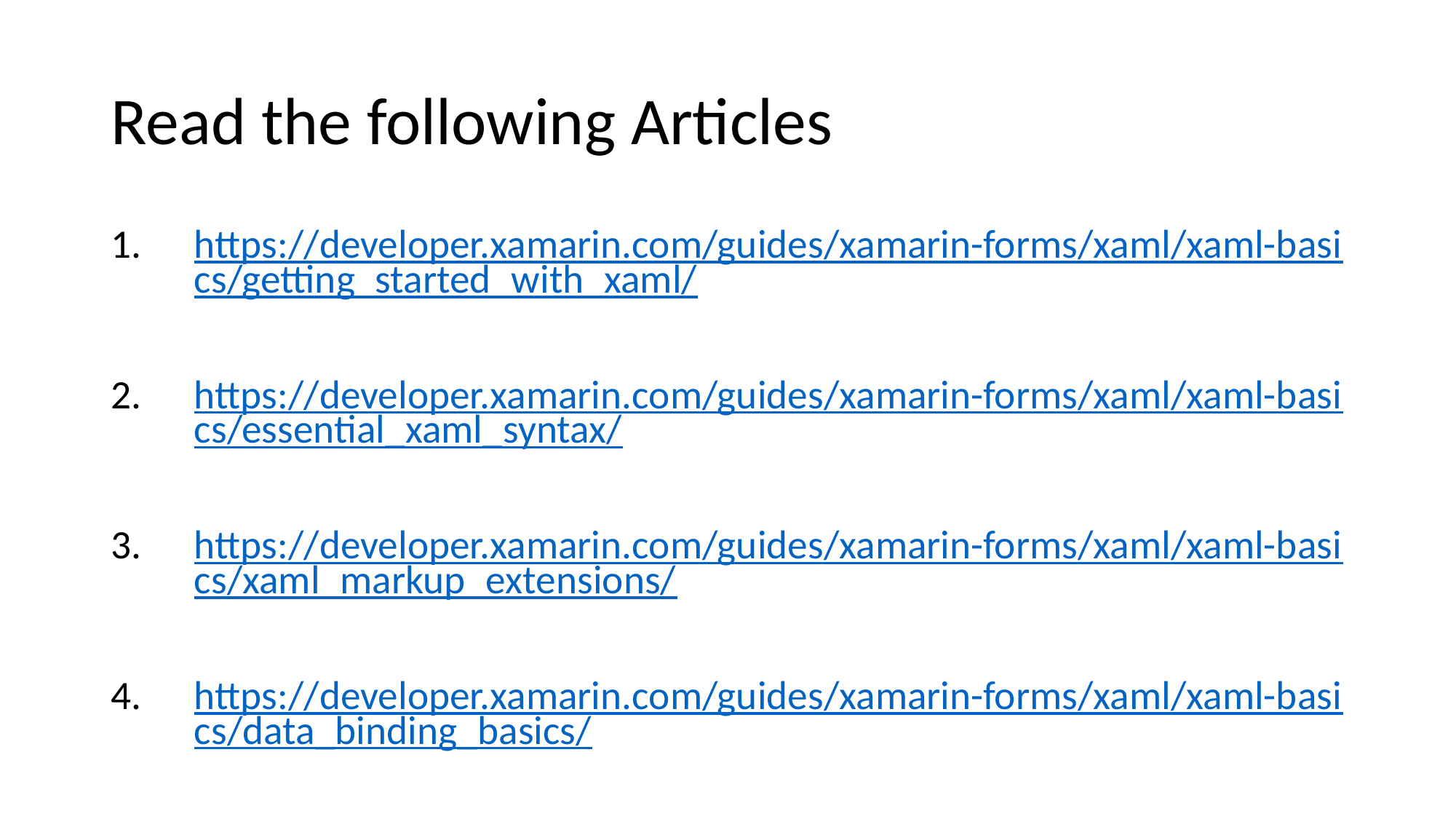

# Read the following Articles
https://developer.xamarin.com/guides/xamarin-forms/xaml/xaml-basics/getting_started_with_xaml/

https://developer.xamarin.com/guides/xamarin-forms/xaml/xaml-basics/essential_xaml_syntax/

https://developer.xamarin.com/guides/xamarin-forms/xaml/xaml-basics/xaml_markup_extensions/

https://developer.xamarin.com/guides/xamarin-forms/xaml/xaml-basics/data_binding_basics/

https://developer.xamarin.com/guides/xamarin-forms/xaml/xaml-basics/data_bindings_to_mvvm/